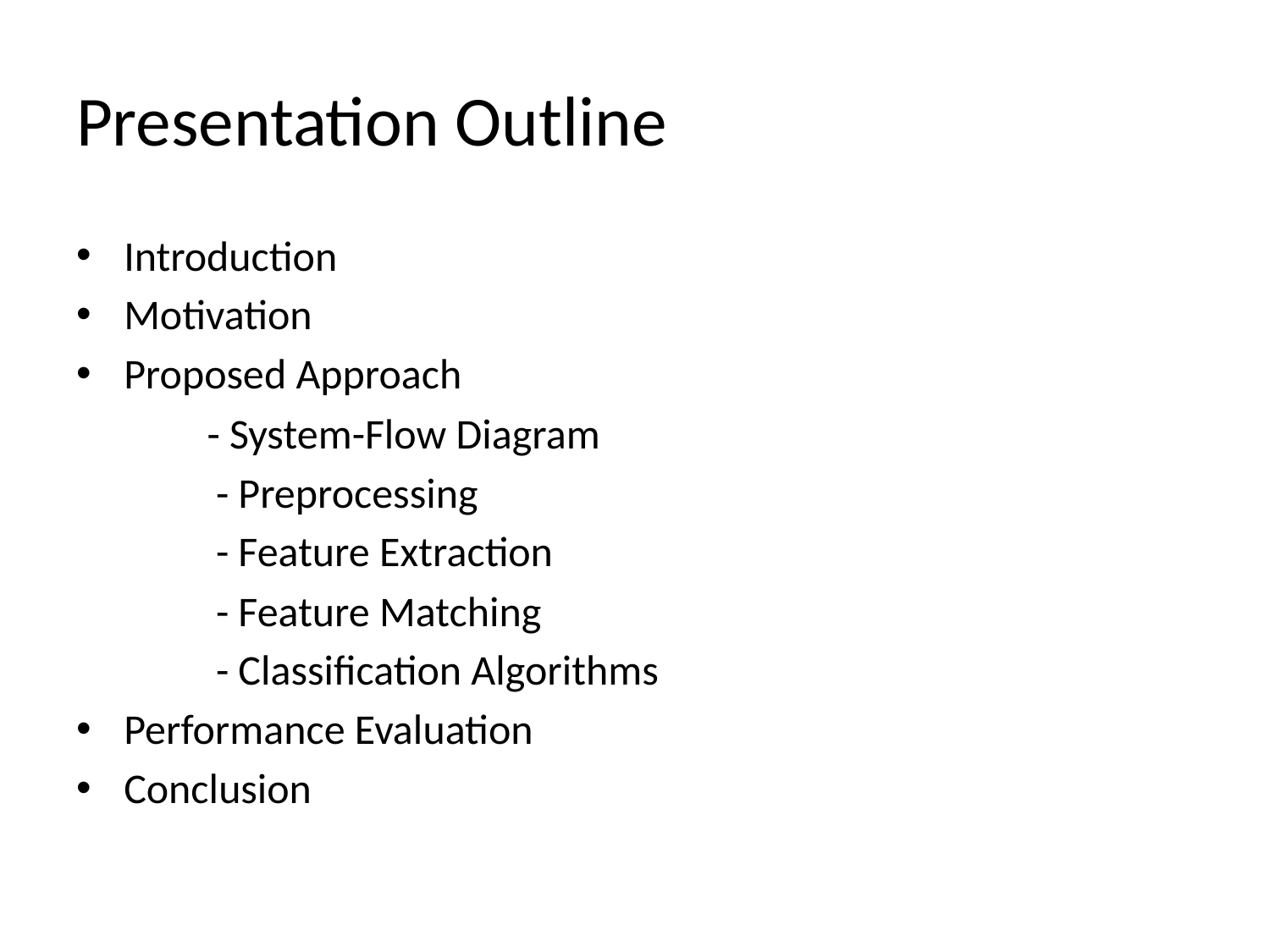

# Presentation Outline
Introduction
Motivation
Proposed Approach
        - System-Flow Diagram
        - Preprocessing
        - Feature Extraction
        - Feature Matching
        - Classification Algorithms
Performance Evaluation
Conclusion